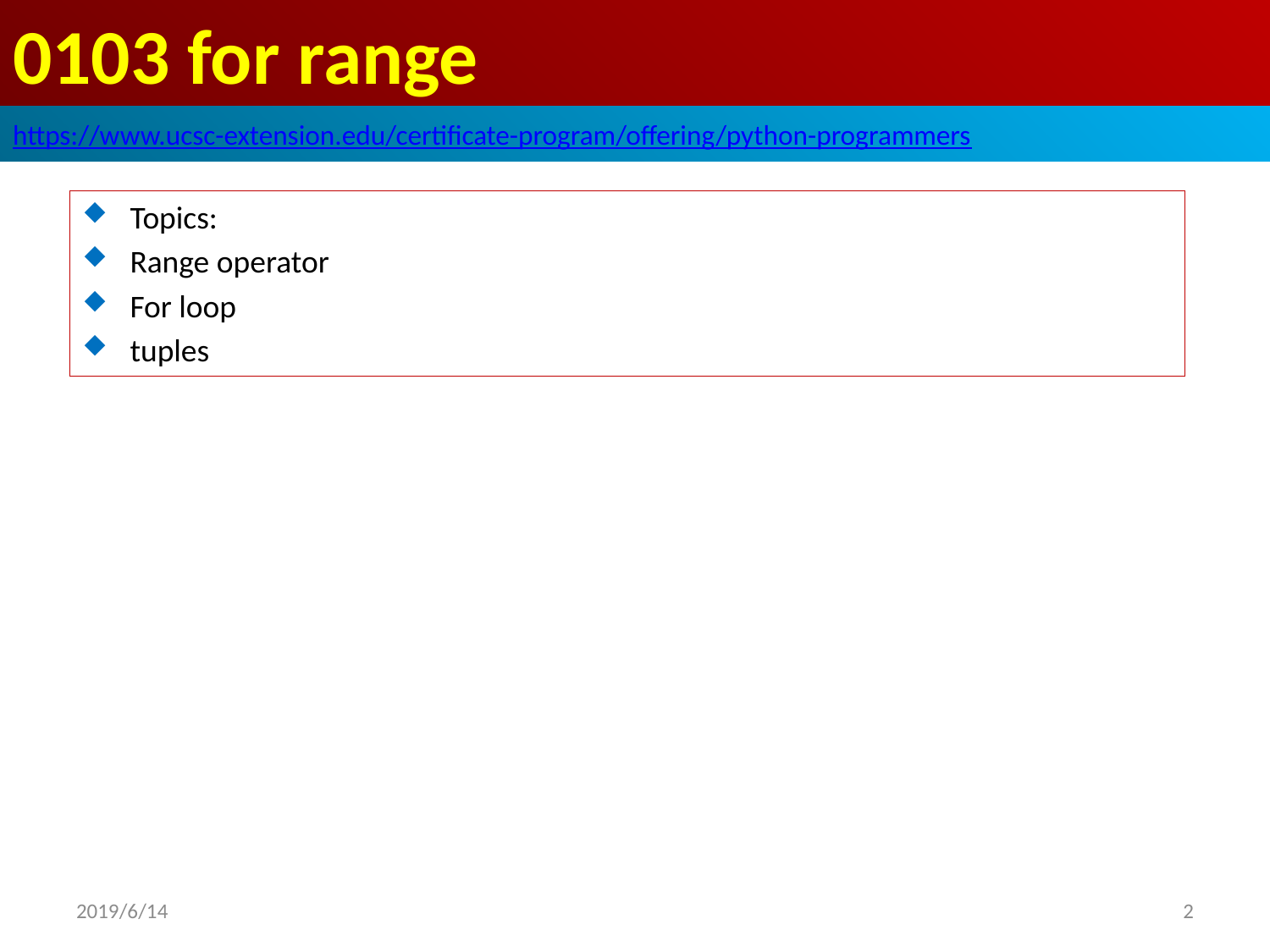

# 0103 for range
https://www.ucsc-extension.edu/certificate-program/offering/python-programmers
Topics:
Range operator
For loop
tuples
2019/6/14
2